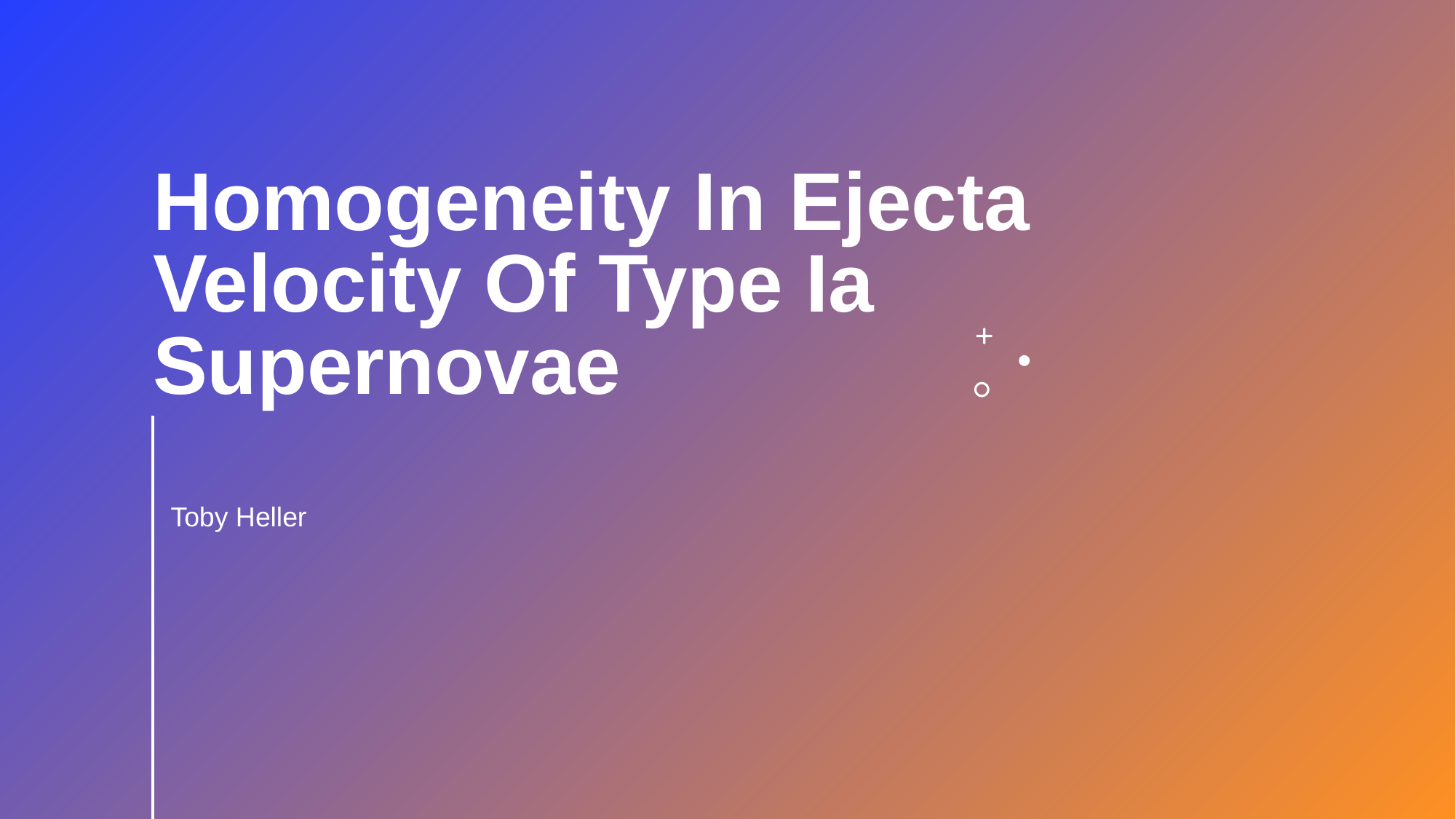

# Homogeneity In Ejecta Velocity Of Type Ia Supernovae
Toby Heller